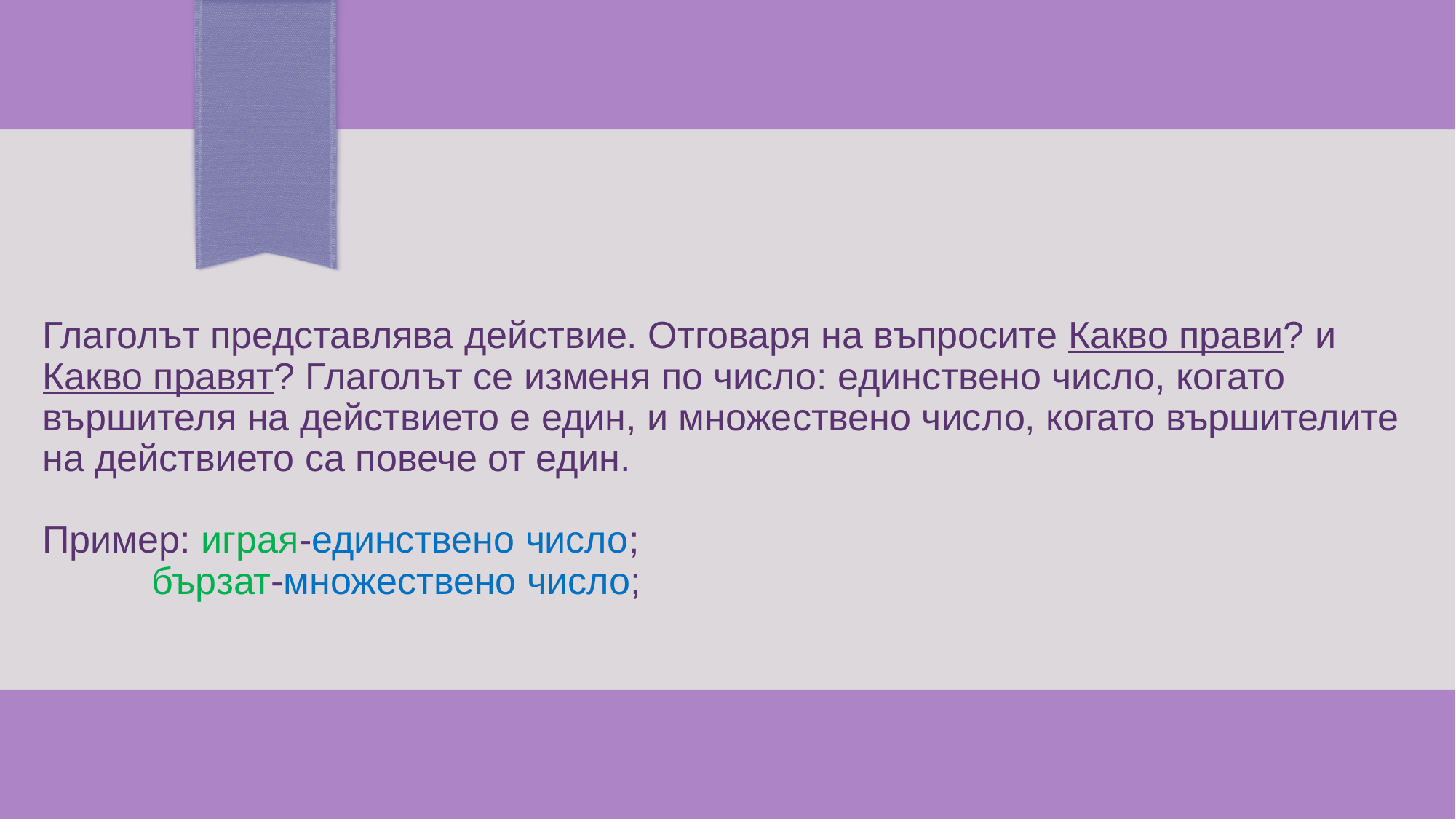

# Глаголът представлява действие. Отговаря на въпросите Какво прави? и Какво правят? Глаголът се изменя по число: единствено число, когато вършителя на действието е един, и множествено число, когато вършителите на действието са повече от един. Пример: играя-единствено число; бързат-множествено число;